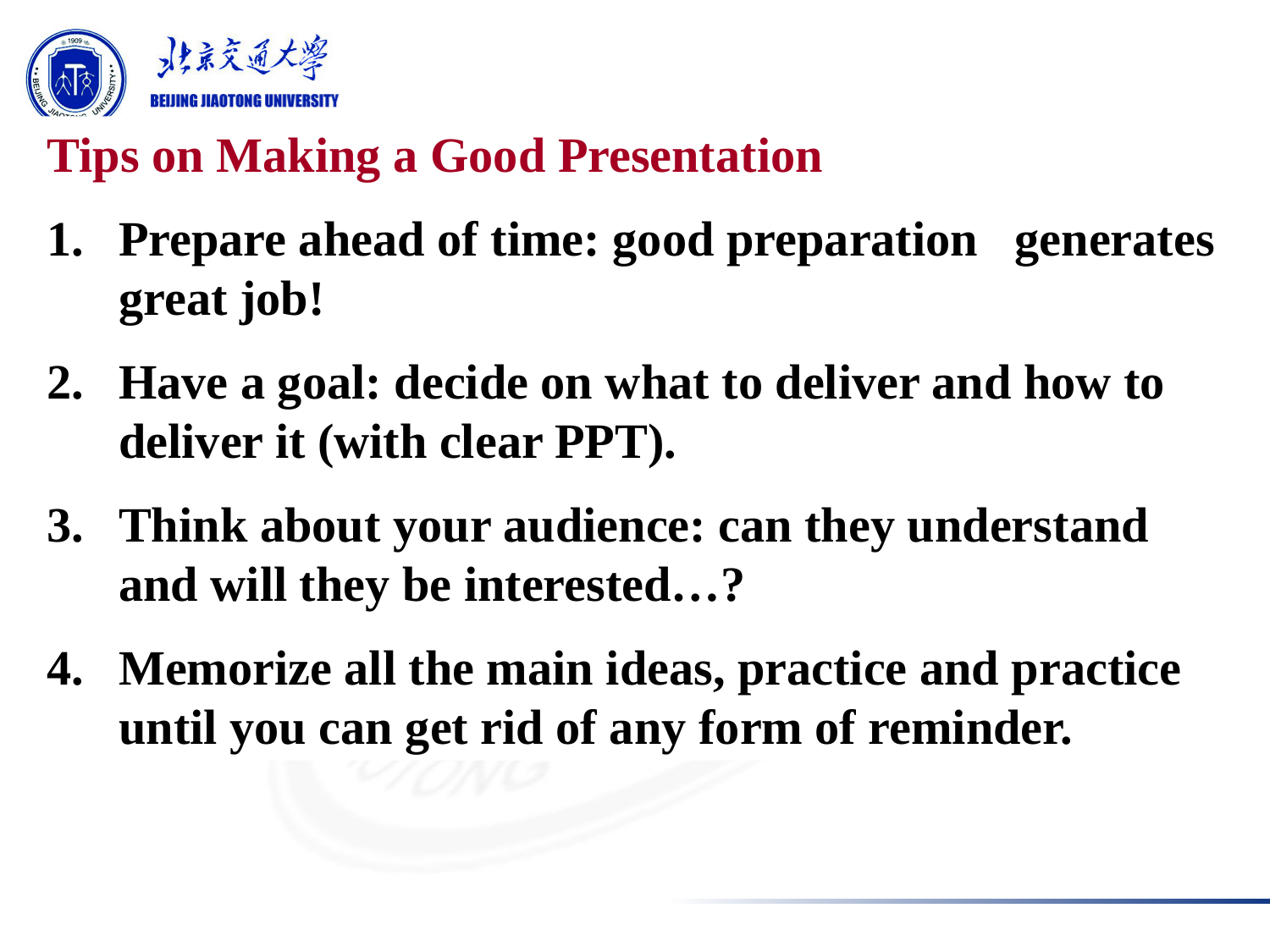

Tips on Making a Good Presentation
Prepare ahead of time: good preparation   generates great job!
Have a goal: decide on what to deliver and how to  deliver it (with clear PPT).
Think about your audience: can they understand and will they be interested…?
Memorize all the main ideas, practice and practice until you can get rid of any form of reminder.